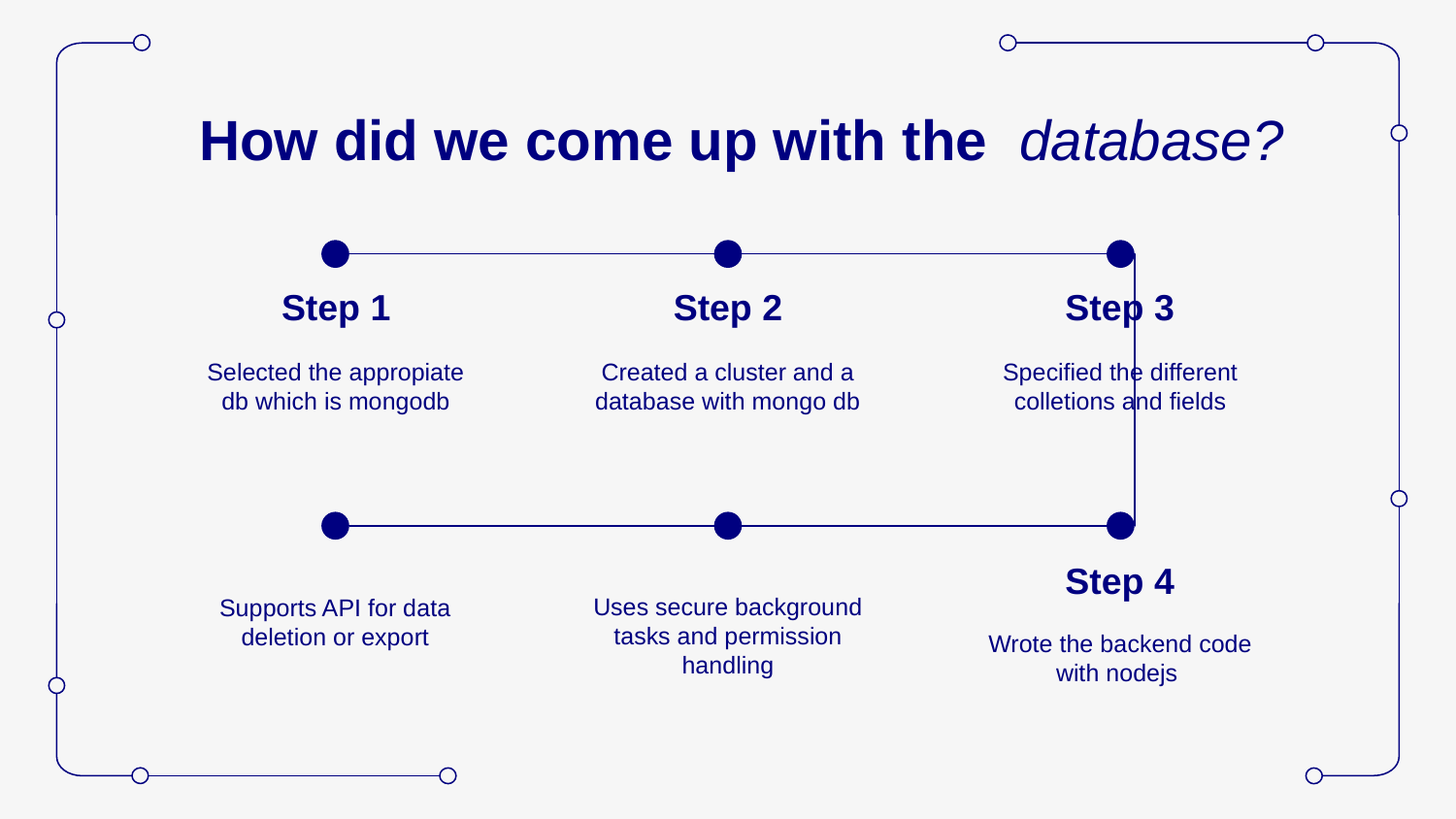

# How did we come up with the  database?

Step 1
Step 2
Step 3
Selected the appropiate db which is mongodb
Created a cluster and a database with mongo db
Specified the different colletions and fields

Step 4
Uses secure background tasks and permission handling
Supports API for data deletion or export
Wrote the backend code with nodejs